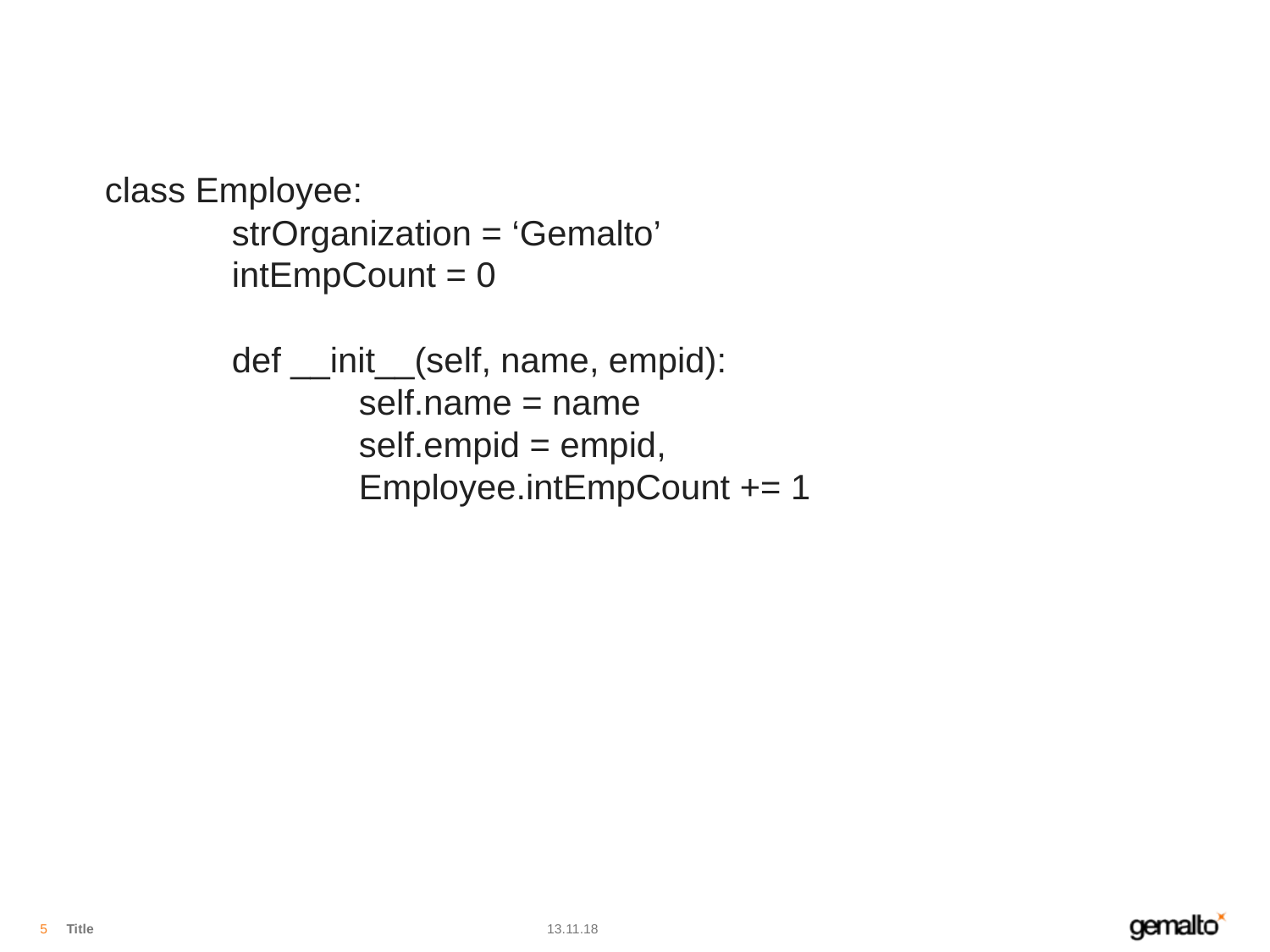

#
class Employee:
	strOrganization = ‘Gemalto’
	intEmpCount = 0

	def __init__(self, name, empid):
		self.name = name
		self.empid = empid,
		Employee.intEmpCount += 1
5
Title
13.11.18